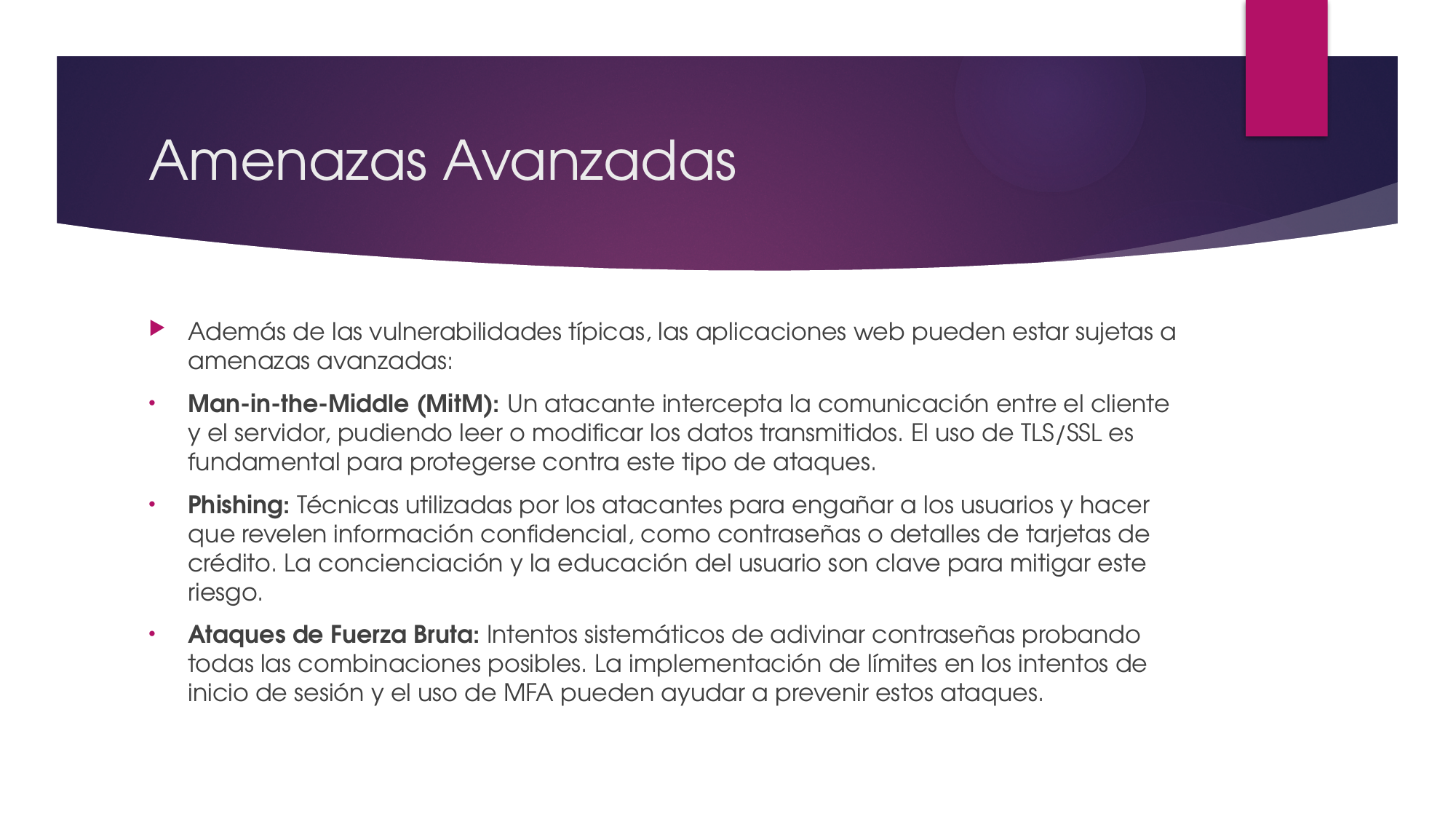

# Amenazas Avanzadas
Además de las vulnerabilidades típicas, las aplicaciones web pueden estar sujetas a amenazas avanzadas:
Man-in-the-Middle (MitM): Un atacante intercepta la comunicación entre el cliente y el servidor, pudiendo leer o modificar los datos transmitidos. El uso de TLS/SSL es fundamental para protegerse contra este tipo de ataques.
Phishing: Técnicas utilizadas por los atacantes para engañar a los usuarios y hacer que revelen información confidencial, como contraseñas o detalles de tarjetas de crédito. La concienciación y la educación del usuario son clave para mitigar este riesgo.
Ataques de Fuerza Bruta: Intentos sistemáticos de adivinar contraseñas probando todas las combinaciones posibles. La implementación de límites en los intentos de inicio de sesión y el uso de MFA pueden ayudar a prevenir estos ataques.